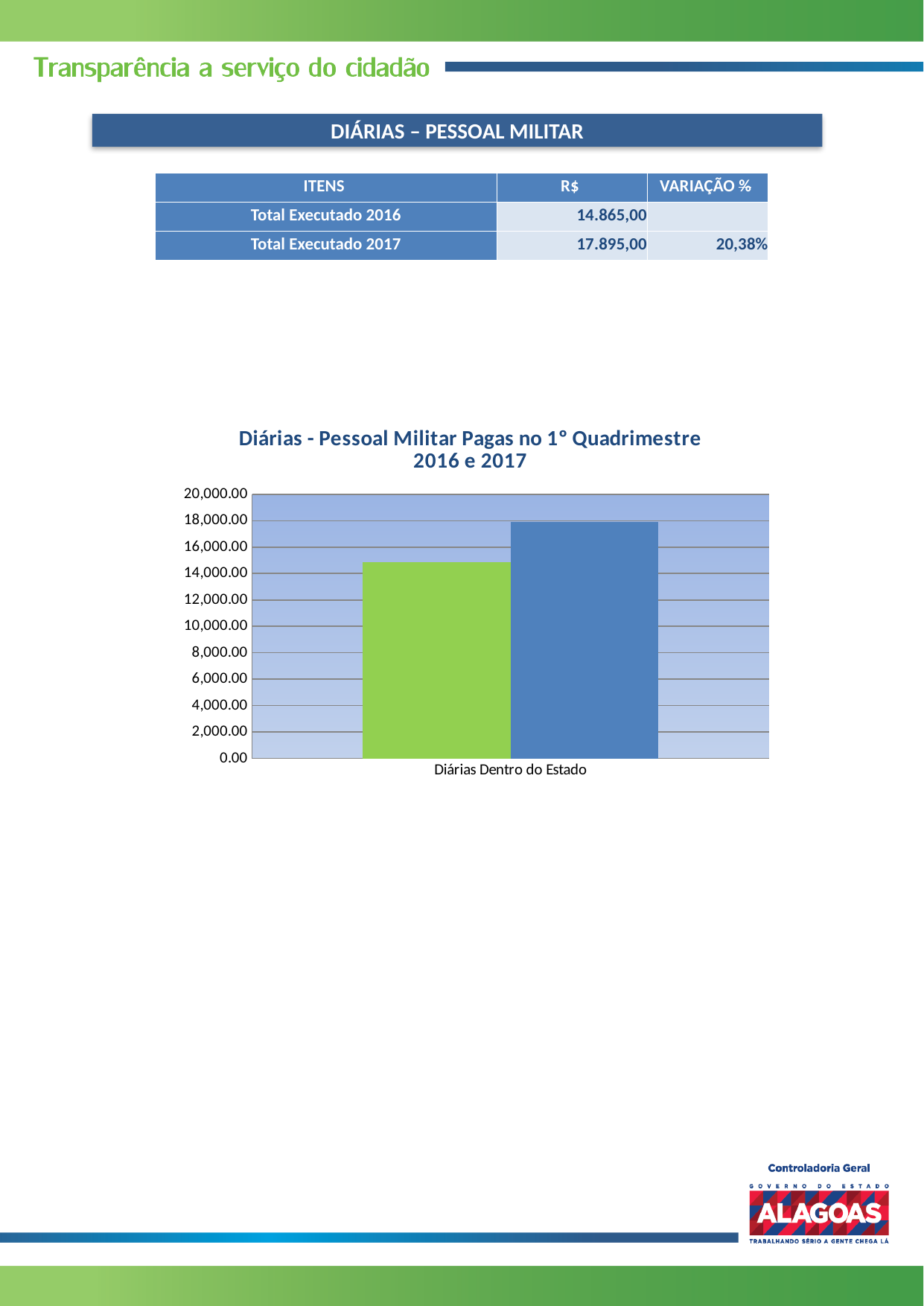

DIÁRIAS – PESSOAL MILITAR
| ITENS | R$ | VARIAÇÃO % |
| --- | --- | --- |
| Total Executado 2016 | 14.865,00 |  |
| Total Executado 2017 | 17.895,00 | 20,38% |

### Chart: Diárias - Pessoal Militar Pagas no 1º Quadrimestre 2016 e 2017

| Category |  |  |
|---|---|---|
| Diárias Dentro do Estado | 14865.0 | 17895.0 |

[unsupported chart]